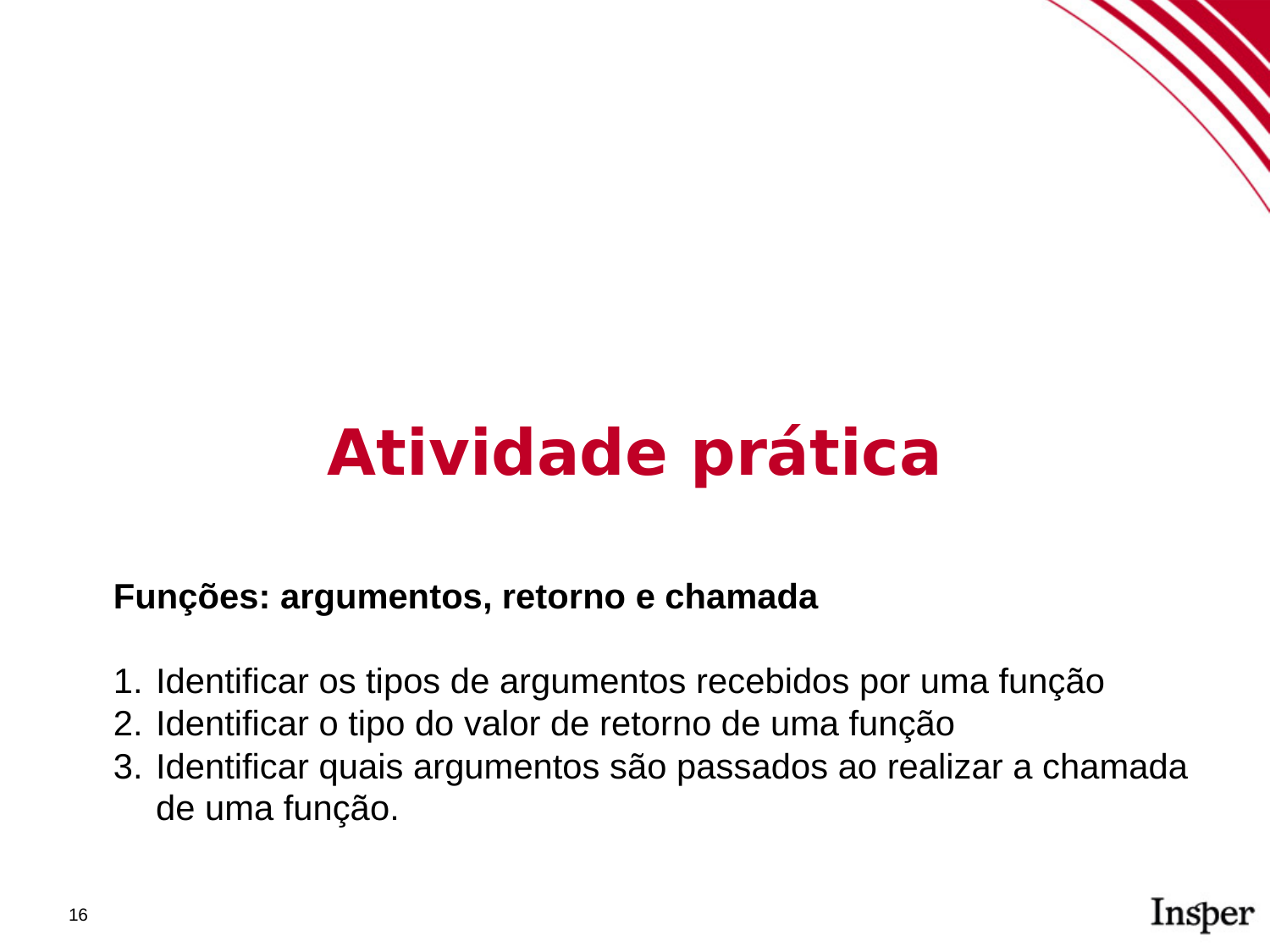

Atividade prática
Funções: argumentos, retorno e chamada

Identificar os tipos de argumentos recebidos por uma função
Identificar o tipo do valor de retorno de uma função
Identificar quais argumentos são passados ao realizar a chamada de uma função.
16